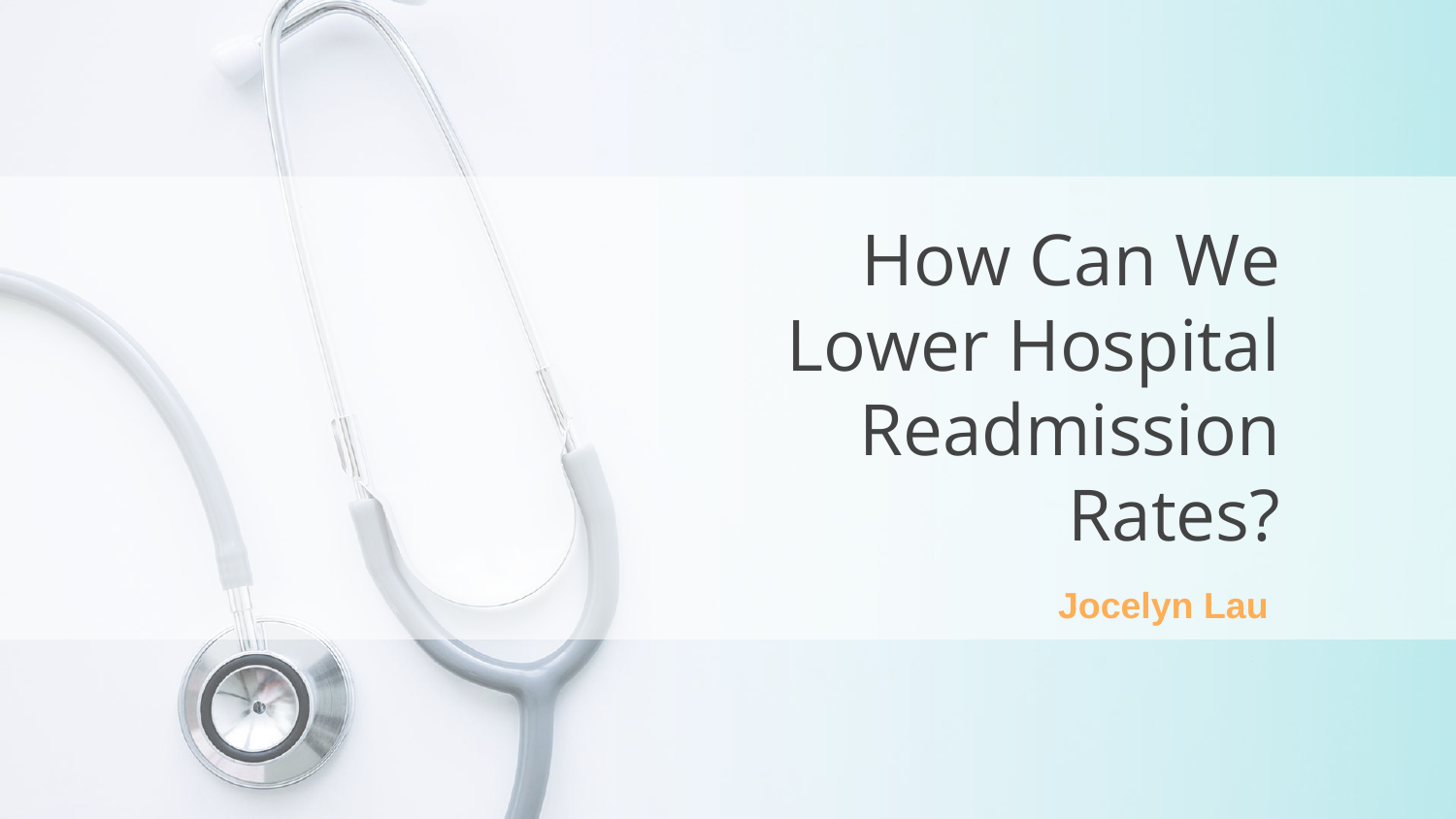

How Can We Lower Hospital Readmission Rates?
# Jocelyn Lau